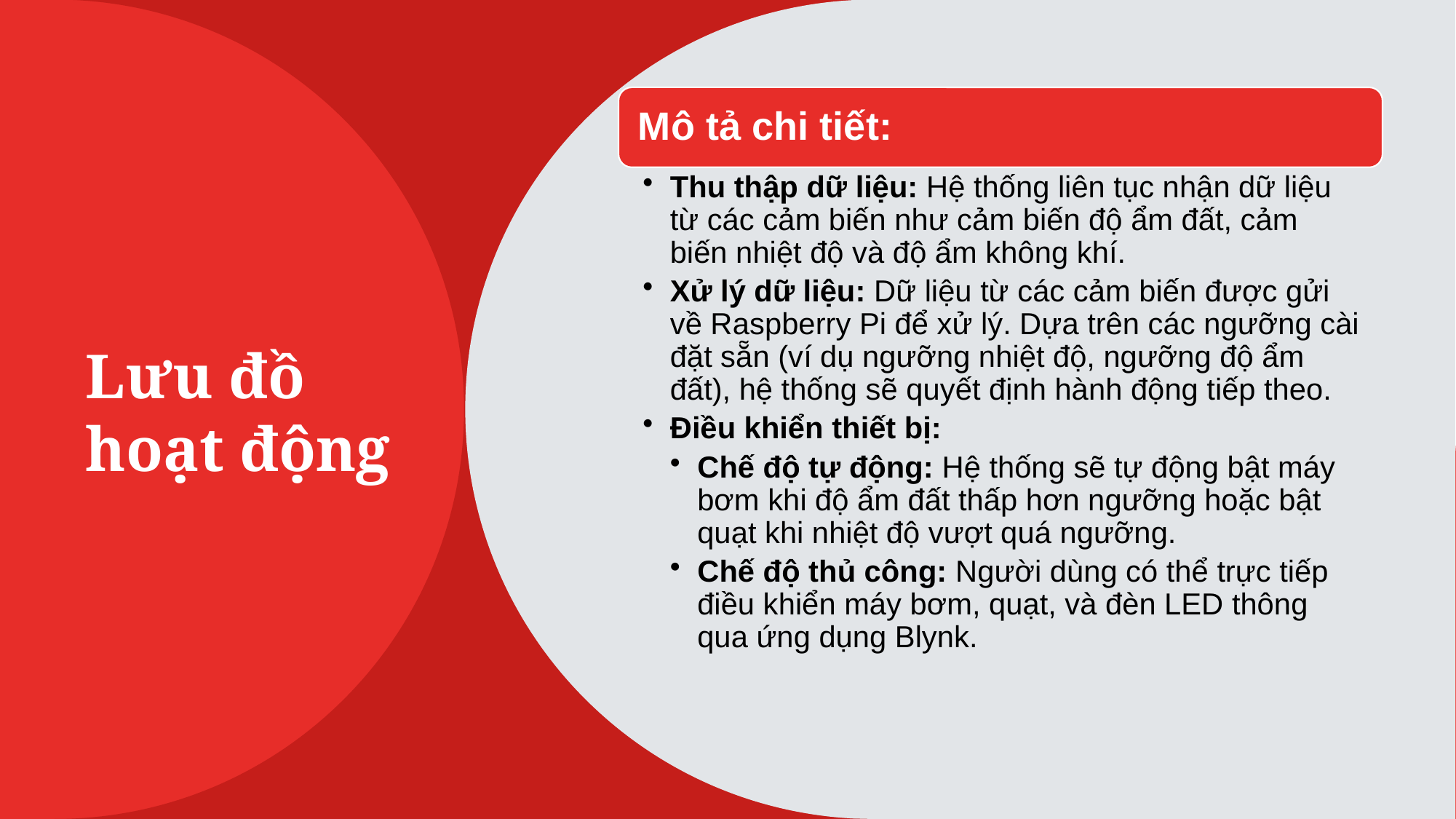

# Lưu đồ hoạt động
Mô tả chi tiết:
Thu thập dữ liệu: Hệ thống liên tục nhận dữ liệu từ các cảm biến như cảm biến độ ẩm đất, cảm biến nhiệt độ và độ ẩm không khí.
Xử lý dữ liệu: Dữ liệu từ các cảm biến được gửi về Raspberry Pi để xử lý. Dựa trên các ngưỡng cài đặt sẵn (ví dụ ngưỡng nhiệt độ, ngưỡng độ ẩm đất), hệ thống sẽ quyết định hành động tiếp theo.
Điều khiển thiết bị:
Chế độ tự động: Hệ thống sẽ tự động bật máy bơm khi độ ẩm đất thấp hơn ngưỡng hoặc bật quạt khi nhiệt độ vượt quá ngưỡng.
Chế độ thủ công: Người dùng có thể trực tiếp điều khiển máy bơm, quạt, và đèn LED thông qua ứng dụng Blynk.